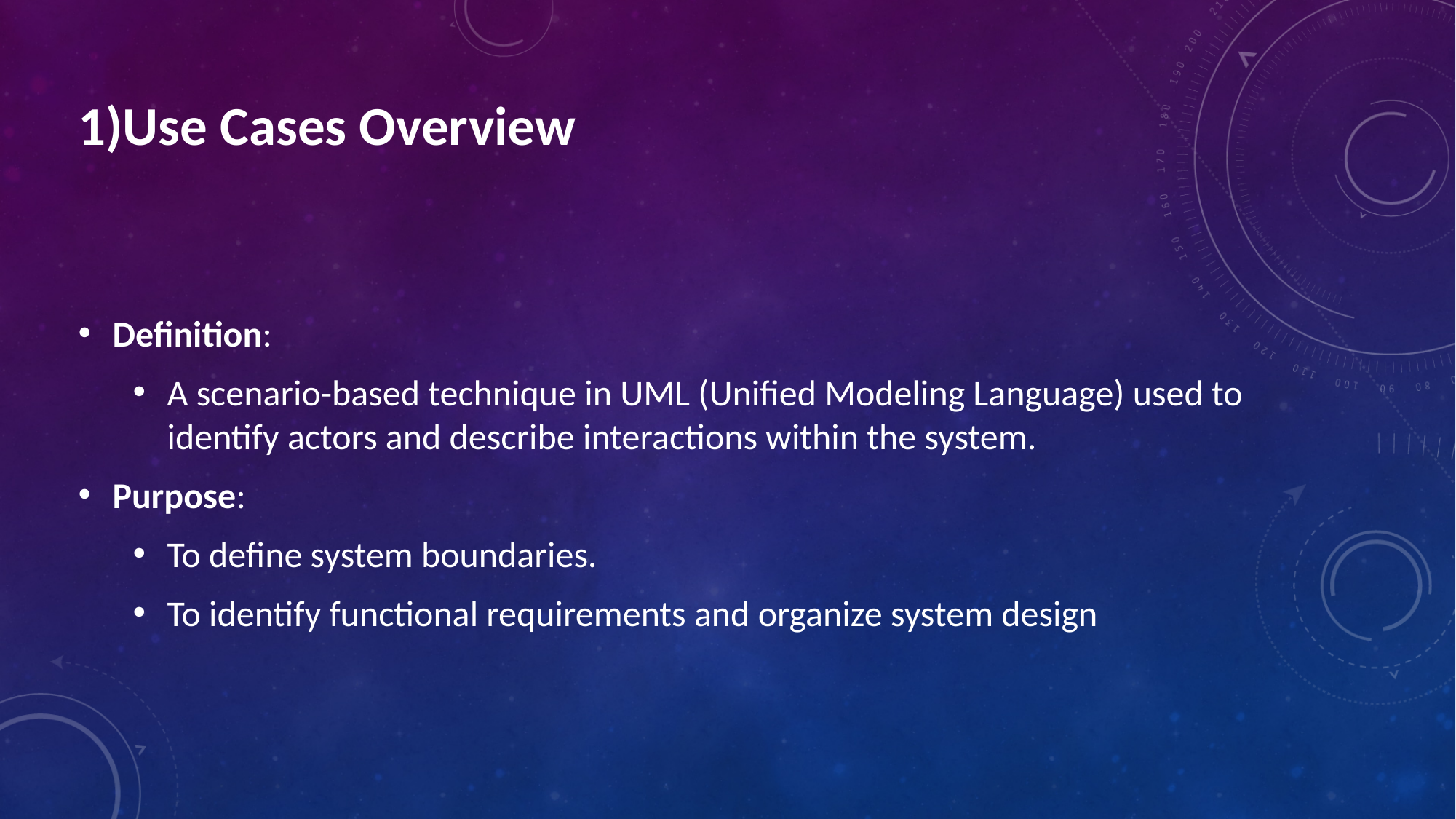

1)Use Cases Overview

Definition:
A scenario-based technique in UML (Unified Modeling Language) used to identify actors and describe interactions within the system.
Purpose:
To define system boundaries.
To identify functional requirements and organize system design